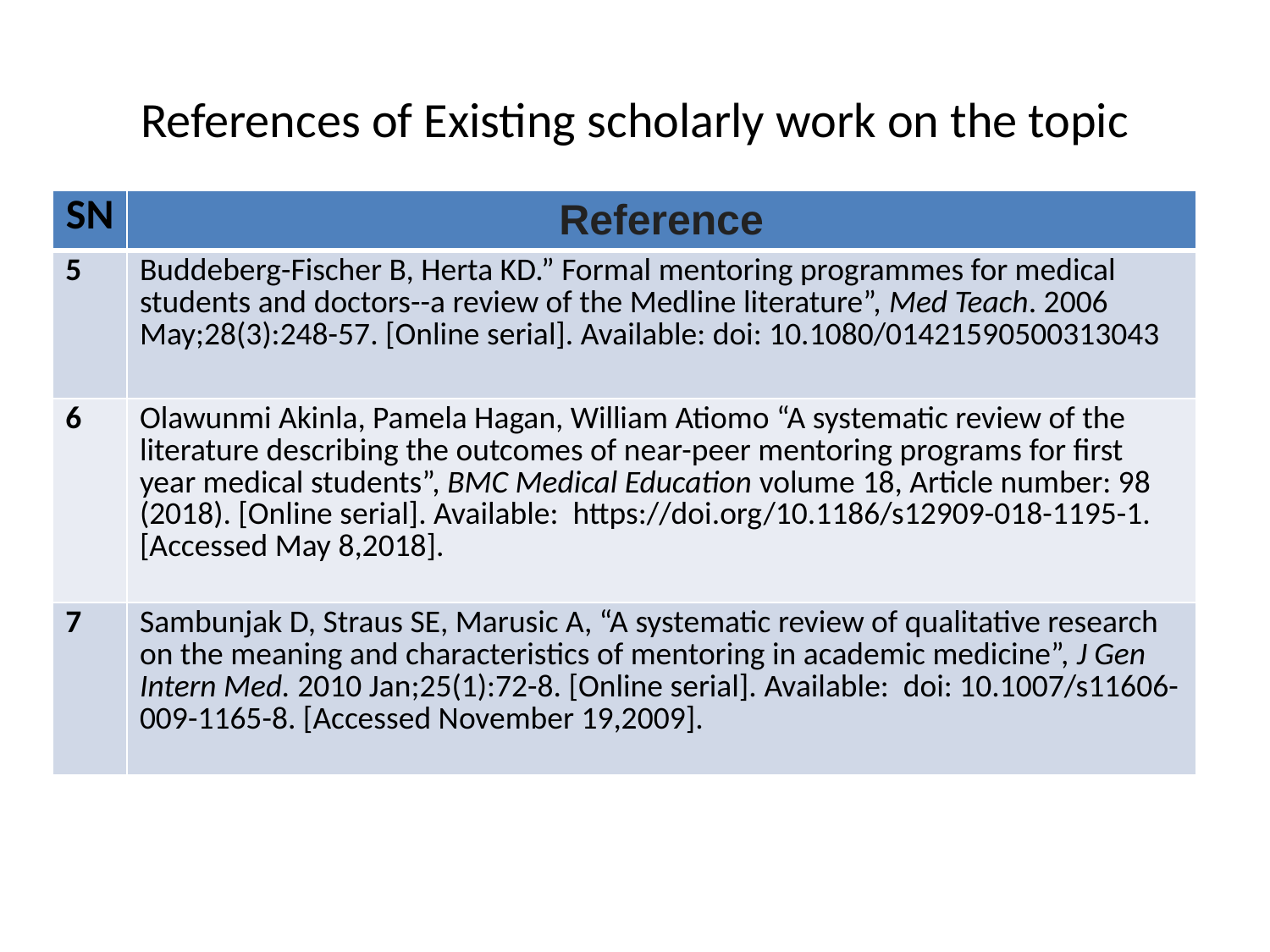

# References of Existing scholarly work on the topic
| SN | Reference |
| --- | --- |
| 5 | Buddeberg-Fischer B, Herta KD.” Formal mentoring programmes for medical students and doctors--a review of the Medline literature”, Med Teach. 2006 May;28(3):248-57. [Online serial]. Available: doi: 10.1080/01421590500313043 |
| 6 | Olawunmi Akinla, Pamela Hagan, William Atiomo “A systematic review of the literature describing the outcomes of near-peer mentoring programs for first year medical students”, BMC Medical Education volume 18, Article number: 98 (2018). [Online serial]. Available: https://doi.org/10.1186/s12909-018-1195-1. [Accessed May 8,2018]. |
| 7 | Sambunjak D, Straus SE, Marusic A, “A systematic review of qualitative research on the meaning and characteristics of mentoring in academic medicine”, J Gen Intern Med. 2010 Jan;25(1):72-8. [Online serial]. Available: doi: 10.1007/s11606-009-1165-8. [Accessed November 19,2009]. |